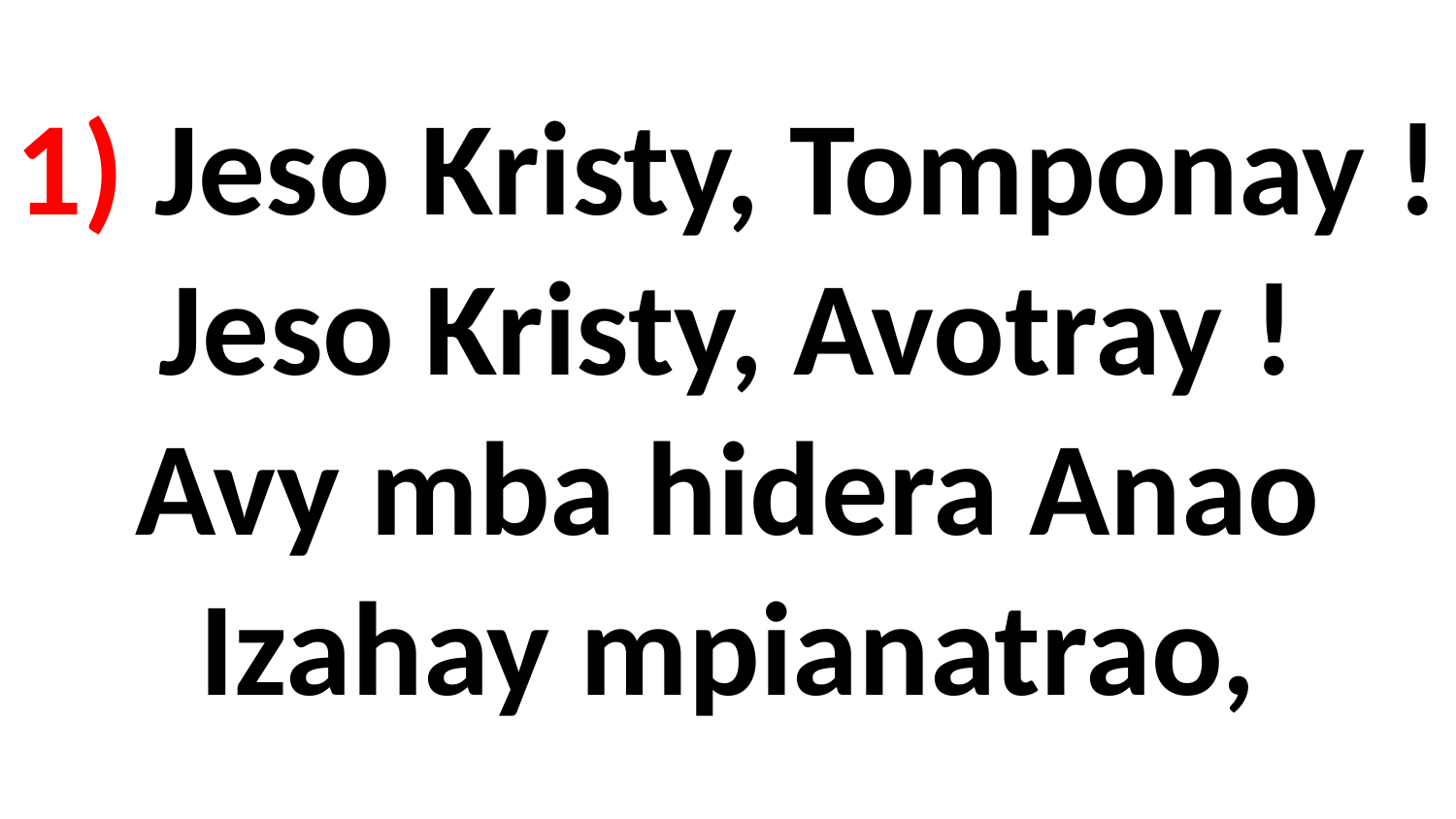

# 1) Jeso Kristy, Tomponay ! Jeso Kristy, Avotray ! Avy mba hidera Anao Izahay mpianatrao,